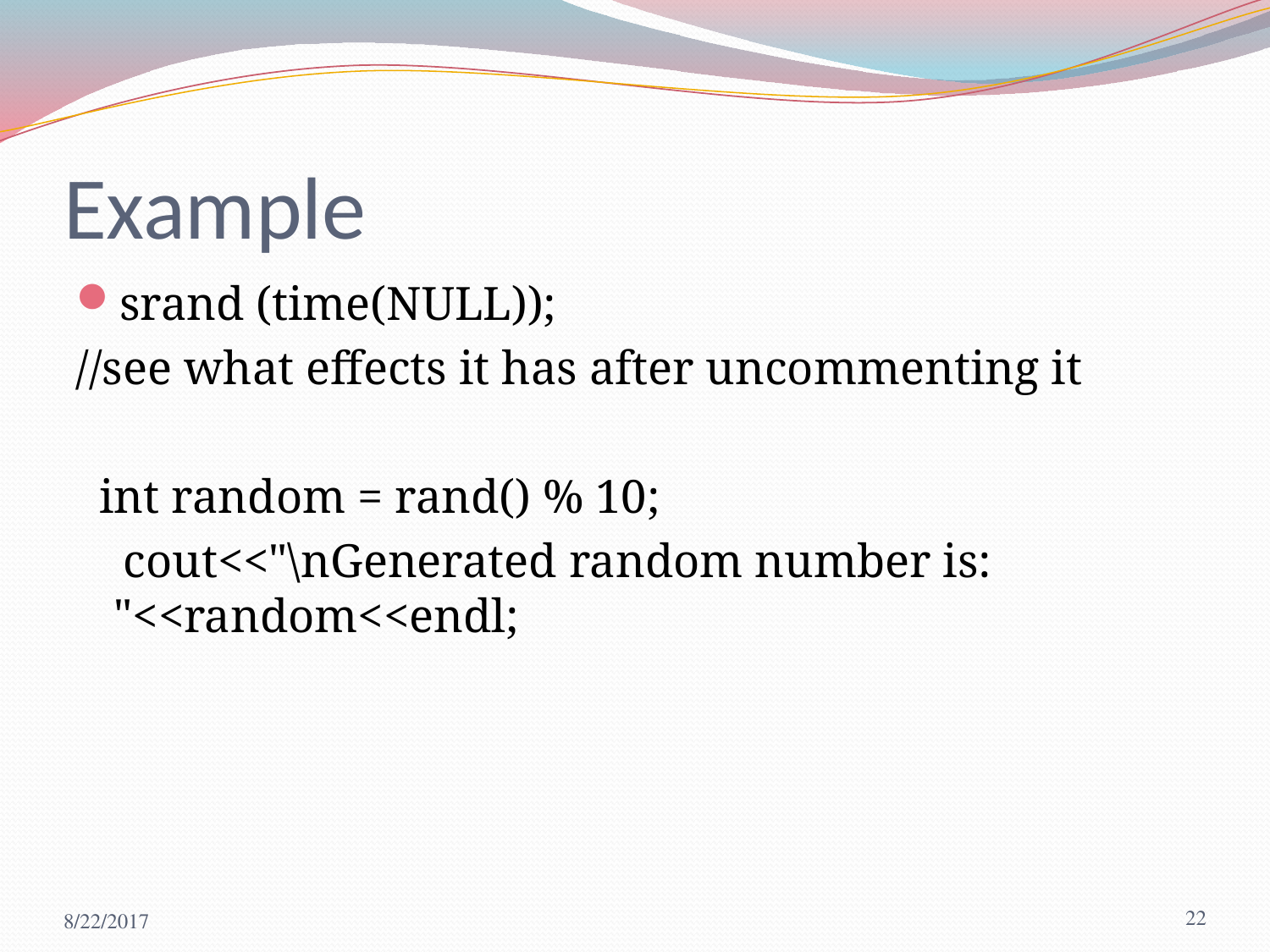

# Example
srand (time(NULL));
//see what effects it has after uncommenting it

  int random = rand() % 10;
    cout<<"\nGenerated random number is: "<<random<<endl;

8/22/2017
22